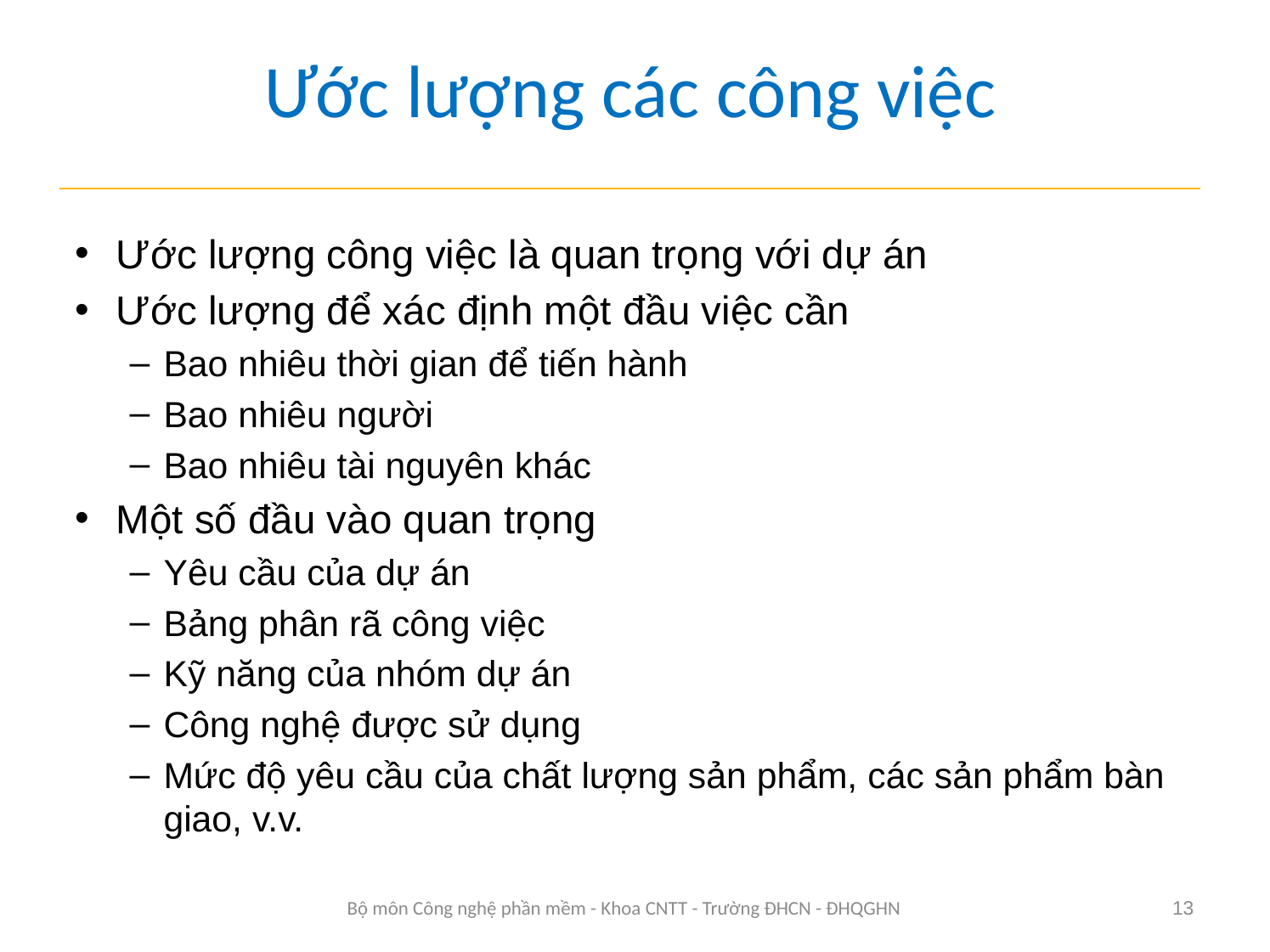

# Ước lượng các công việc
Ước lượng công việc là quan trọng với dự án
Ước lượng để xác định một đầu việc cần
Bao nhiêu thời gian để tiến hành
Bao nhiêu người
Bao nhiêu tài nguyên khác
Một số đầu vào quan trọng
Yêu cầu của dự án
Bảng phân rã công việc
Kỹ năng của nhóm dự án
Công nghệ được sử dụng
Mức độ yêu cầu của chất lượng sản phẩm, các sản phẩm bàn giao, v.v.

Bộ môn Công nghệ phần mềm - Khoa CNTT - Trường ĐHCN - ĐHQGHN
13